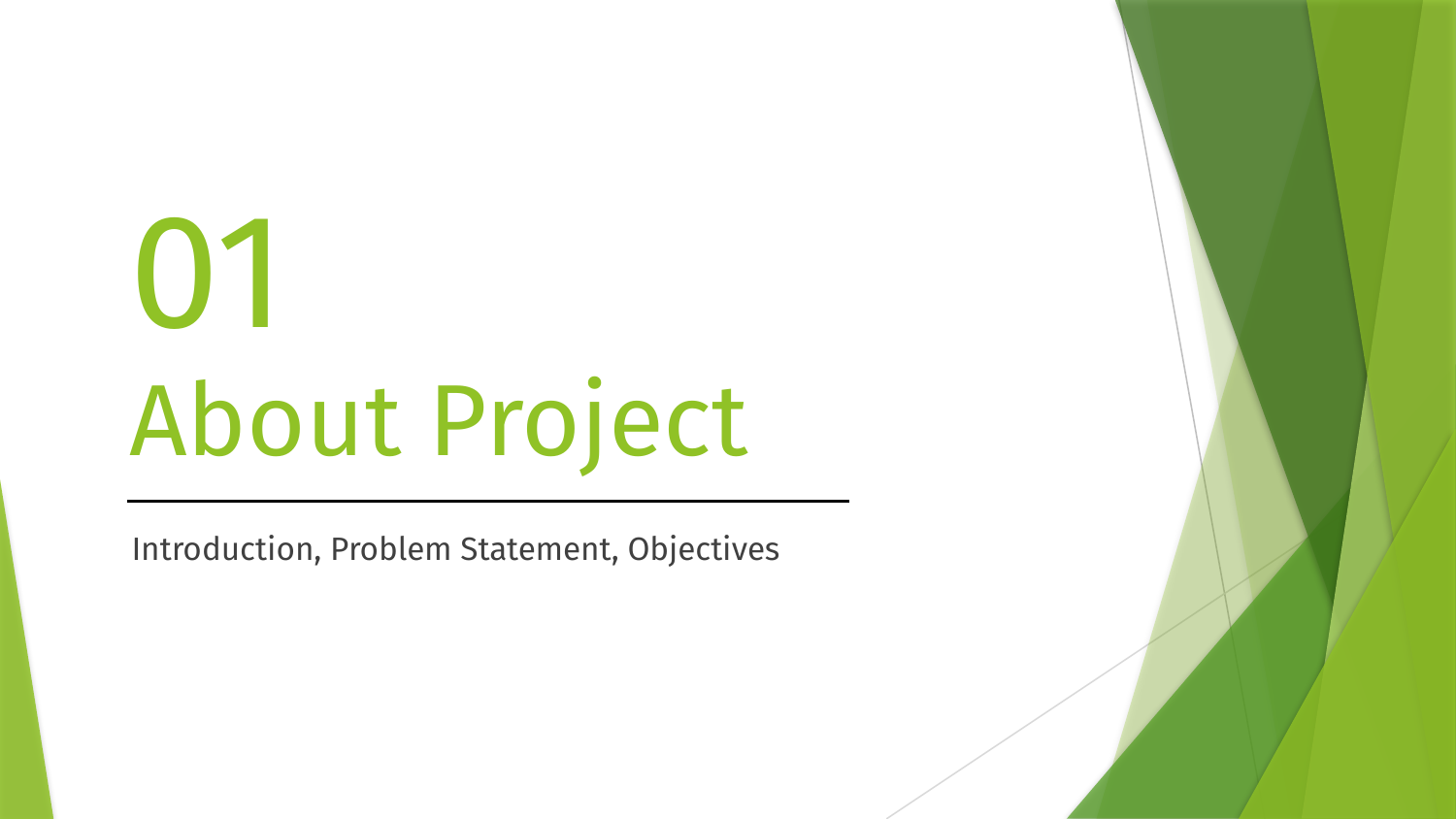

01
# About Project
Introduction, Problem Statement, Objectives